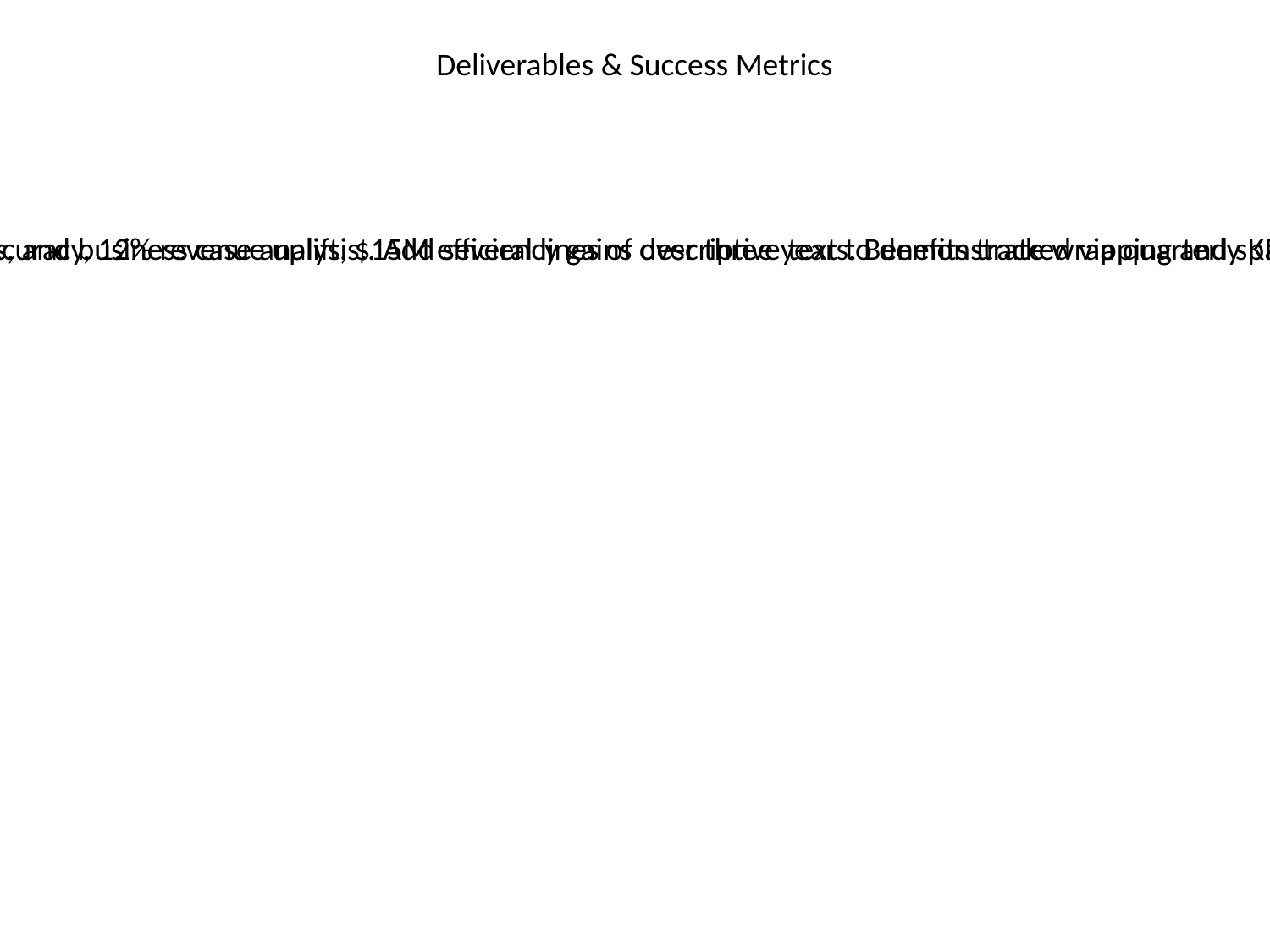

Deliverables & Success Metrics

Deliverables
AI pilot report, integration roadmap, training materials, and business case analysis.. Add several lines of descriptive text to demonstrate wrapping and spacing.
Success Metrics
40% reduction in ticket handling time, 18% improvement in sales forecast accuracy, 12% revenue uplift, $15M efficiency gains over three years. Benefits tracked via quarterly KPI dashboards and post-implementation reviews.. Add several lines of descriptive text to demonstrate wrapping and spacing.
#